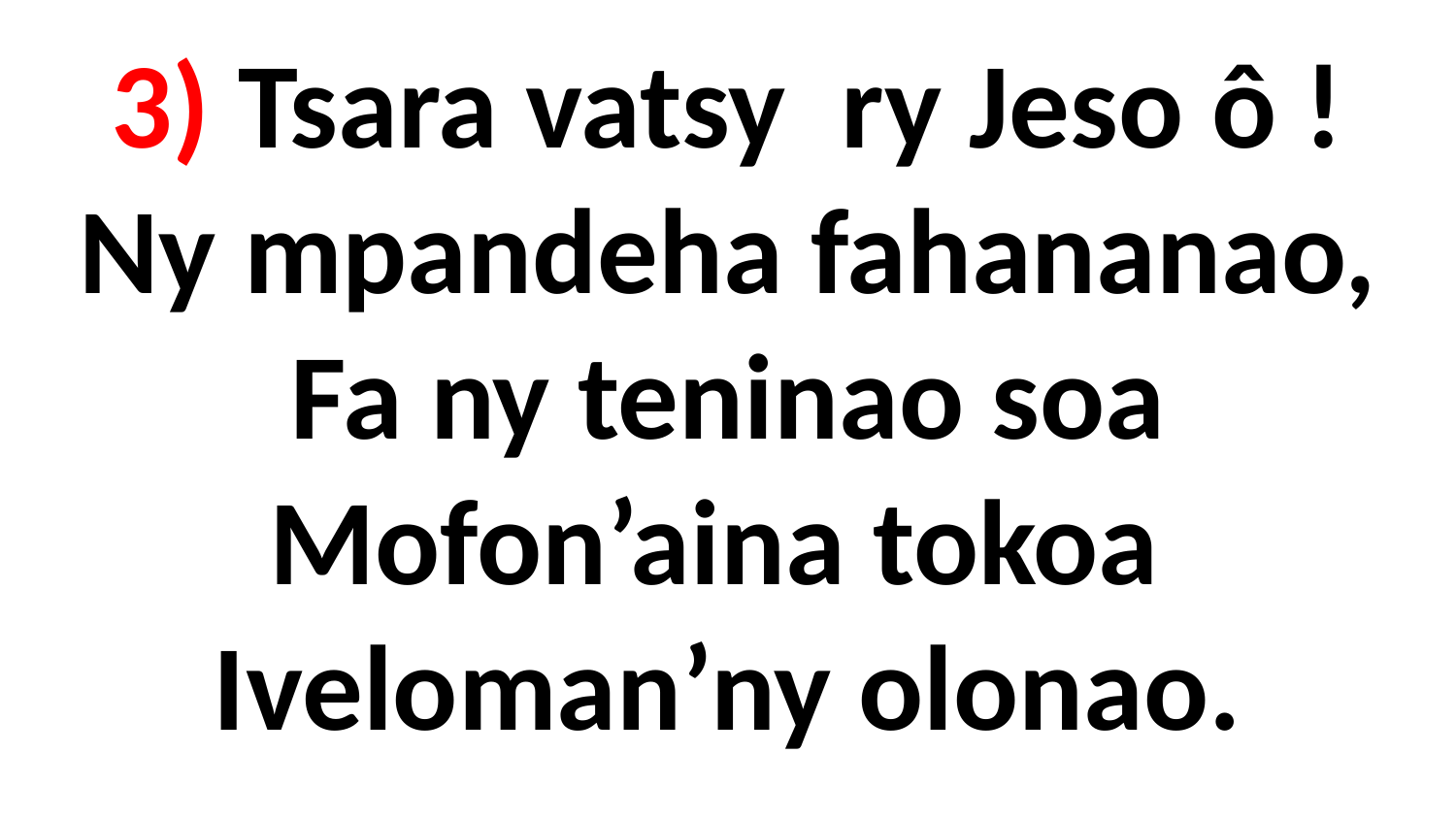

# 3) Tsara vatsy  ry Jeso ô ! Ny mpandeha fahananao, Fa ny teninao soa Mofon’aina tokoa Iveloman’ny olonao.